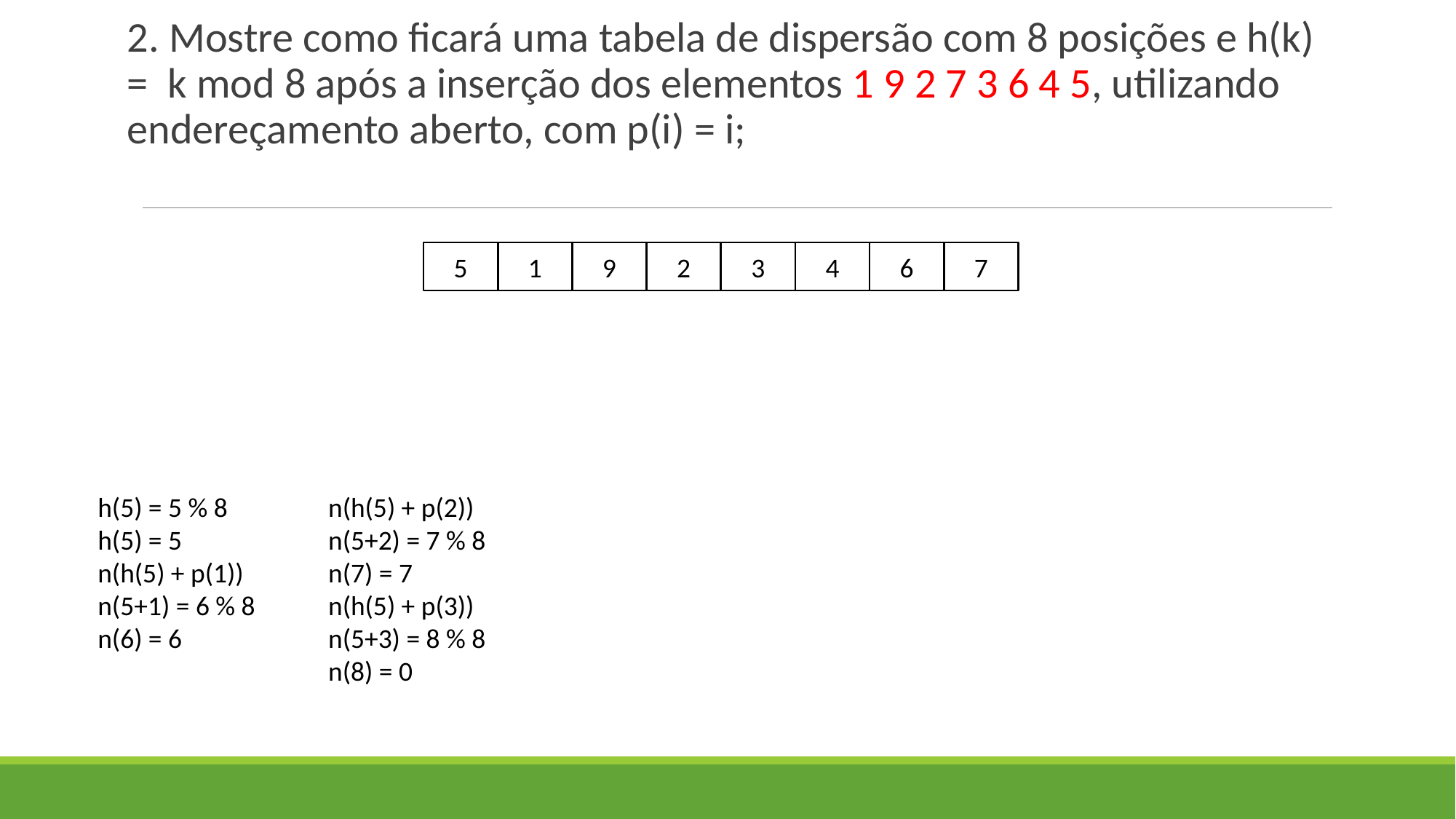

2. Mostre como ficará uma tabela de dispersão com 8 posições e h(k) =  k mod 8 após a inserção dos elementos 1 9 2 7 3 6 4 5, utilizando endereçamento aberto, com p(i) = i;

5
1
9
2
3
4
6
7
h(5) = 5 % 8
h(5) = 5
n(h(5) + p(1))
n(5+1) = 6 % 8
n(6) = 6
n(h(5) + p(2))
n(5+2) = 7 % 8
n(7) = 7
n(h(5) + p(3))
n(5+3) = 8 % 8
n(8) = 0